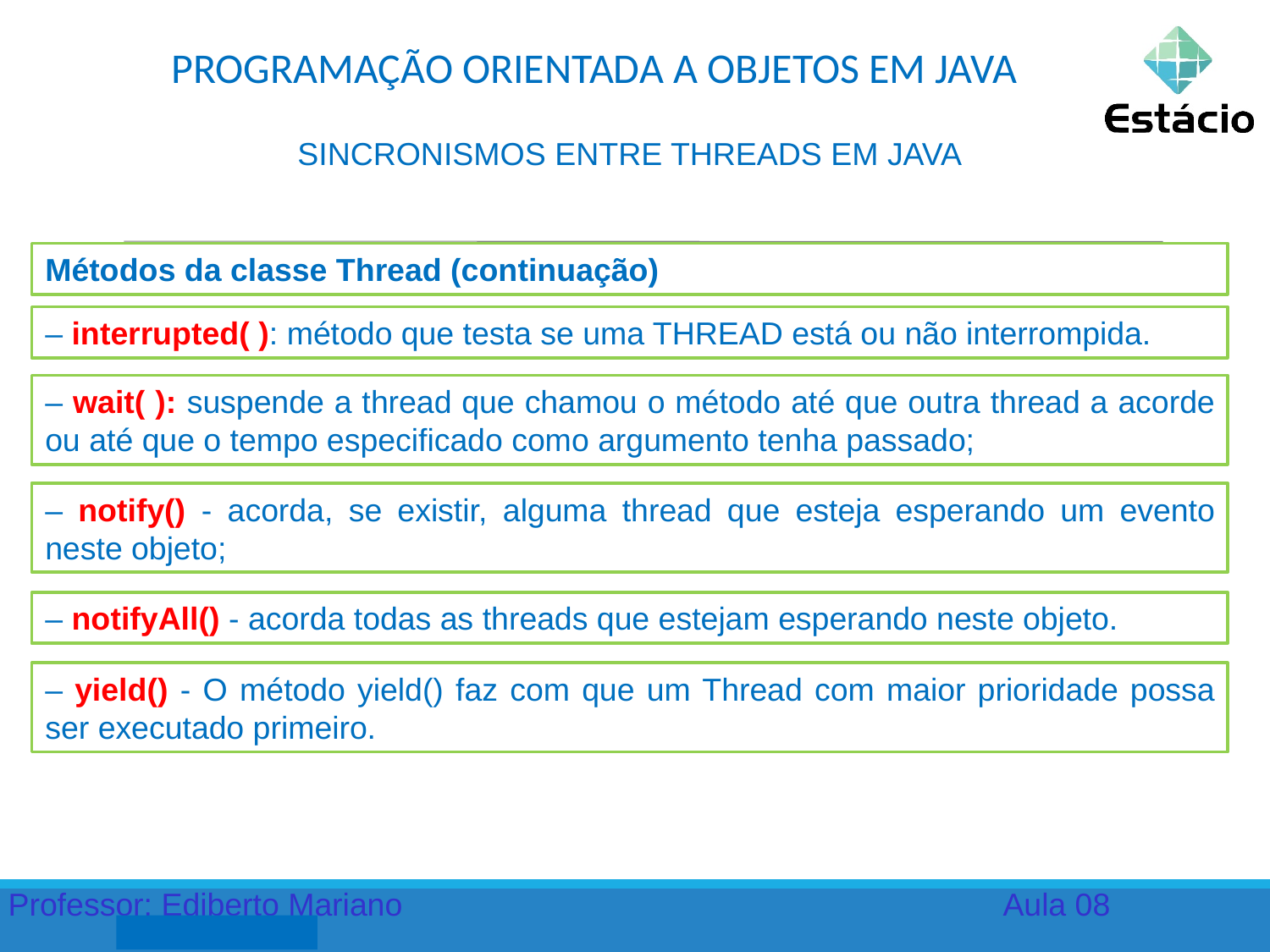

PROGRAMAÇÃO ORIENTADA A OBJETOS EM JAVA
SINCRONISMOS ENTRE THREADS EM JAVA
Métodos da classe Thread (continuação)
– interrupted( ): método que testa se uma THREAD está ou não interrompida.
– wait( ): suspende a thread que chamou o método até que outra thread a acorde ou até que o tempo especificado como argumento tenha passado;
– notify() - acorda, se existir, alguma thread que esteja esperando um evento neste objeto;
– notifyAll() - acorda todas as threads que estejam esperando neste objeto.
– yield() - O método yield() faz com que um Thread com maior prioridade possa ser executado primeiro.